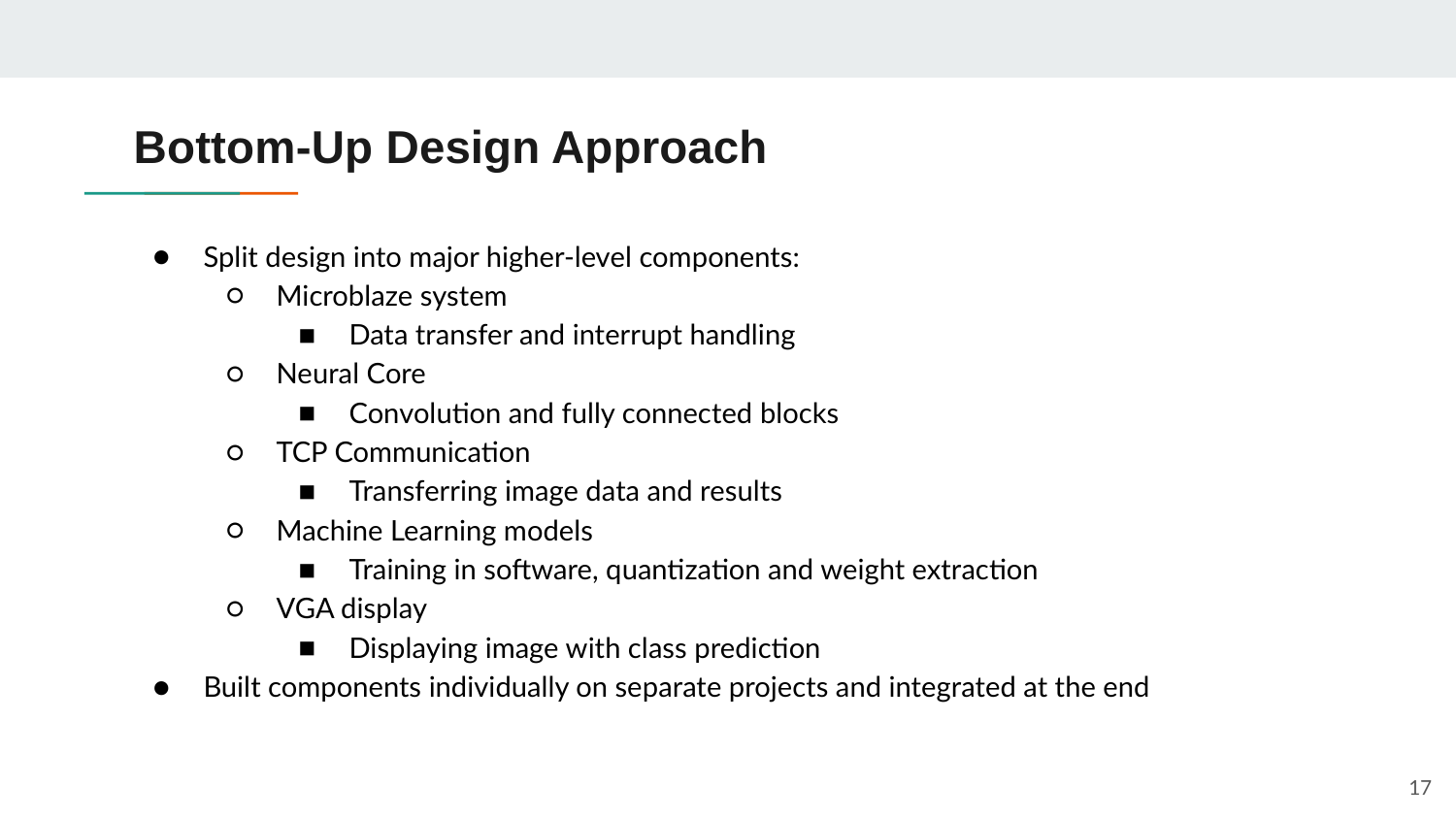

# Bottom-Up Design Approach
Split design into major higher-level components:
Microblaze system
Data transfer and interrupt handling
Neural Core
Convolution and fully connected blocks
TCP Communication
Transferring image data and results
Machine Learning models
Training in software, quantization and weight extraction
VGA display
Displaying image with class prediction
Built components individually on separate projects and integrated at the end
17